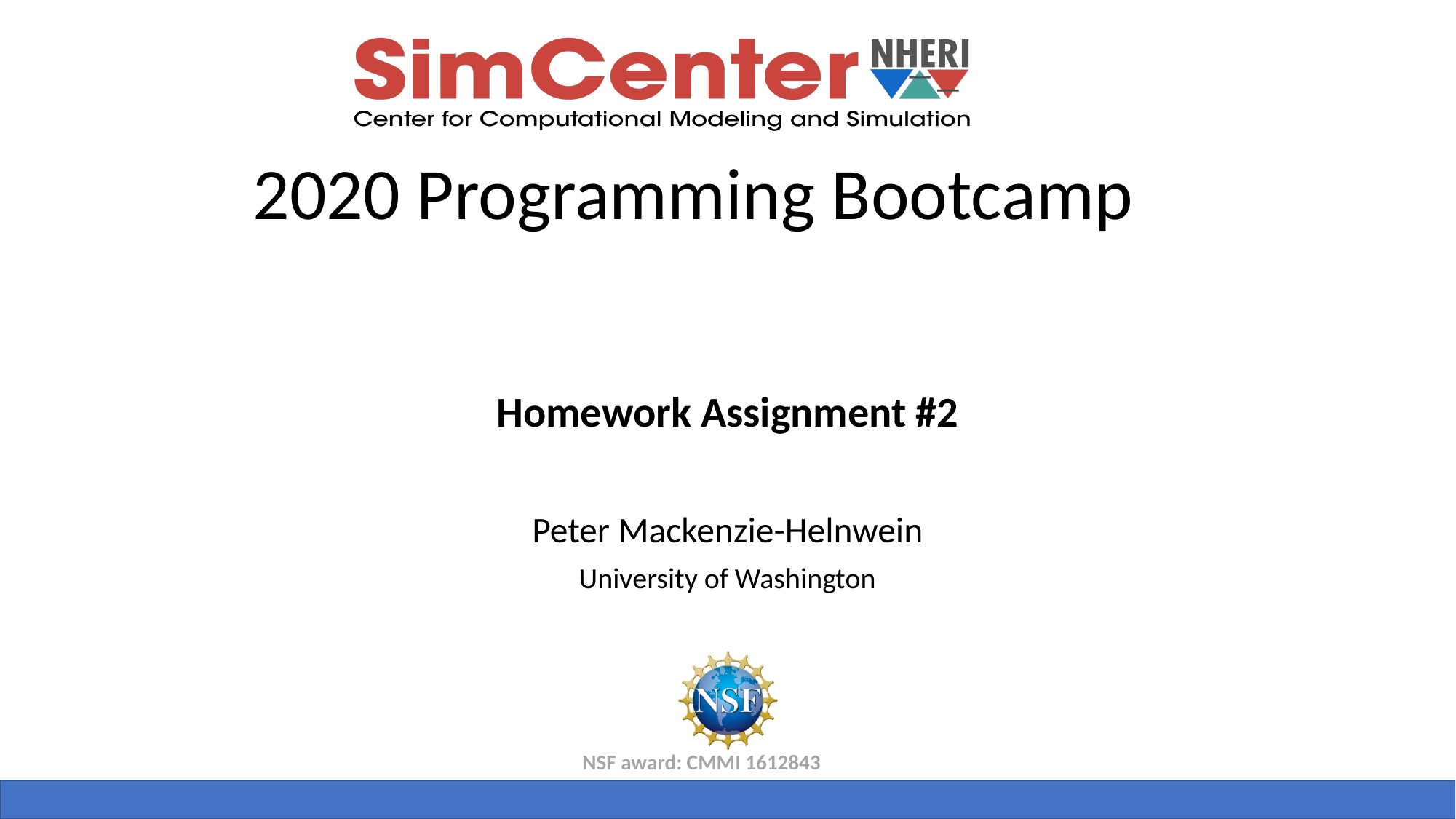

Homework Assignment #2
Peter Mackenzie-Helnwein
University of Washington